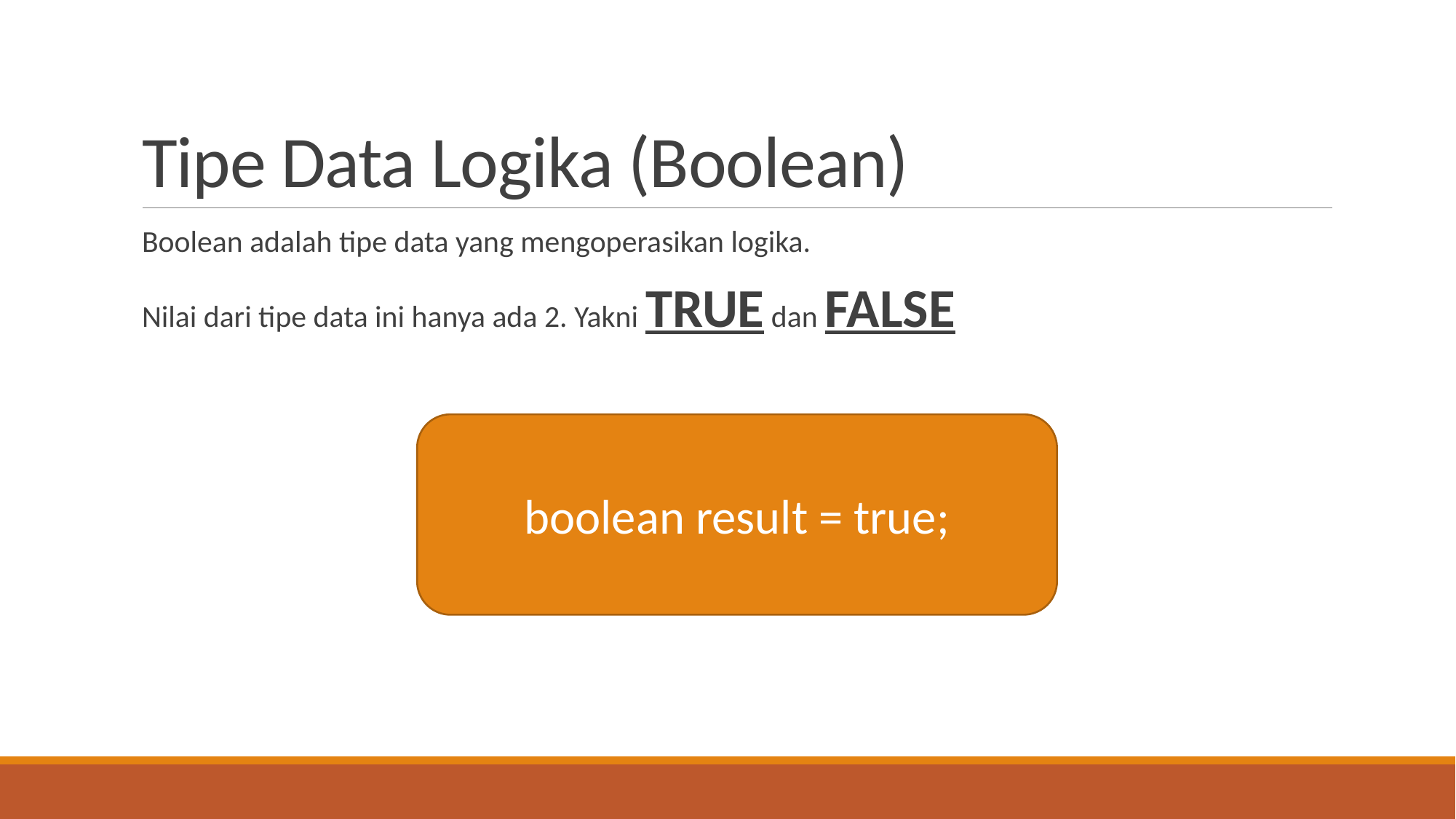

# Tipe Data Logika (Boolean)
Boolean adalah tipe data yang mengoperasikan logika.
Nilai dari tipe data ini hanya ada 2. Yakni TRUE dan FALSE
boolean result = true;